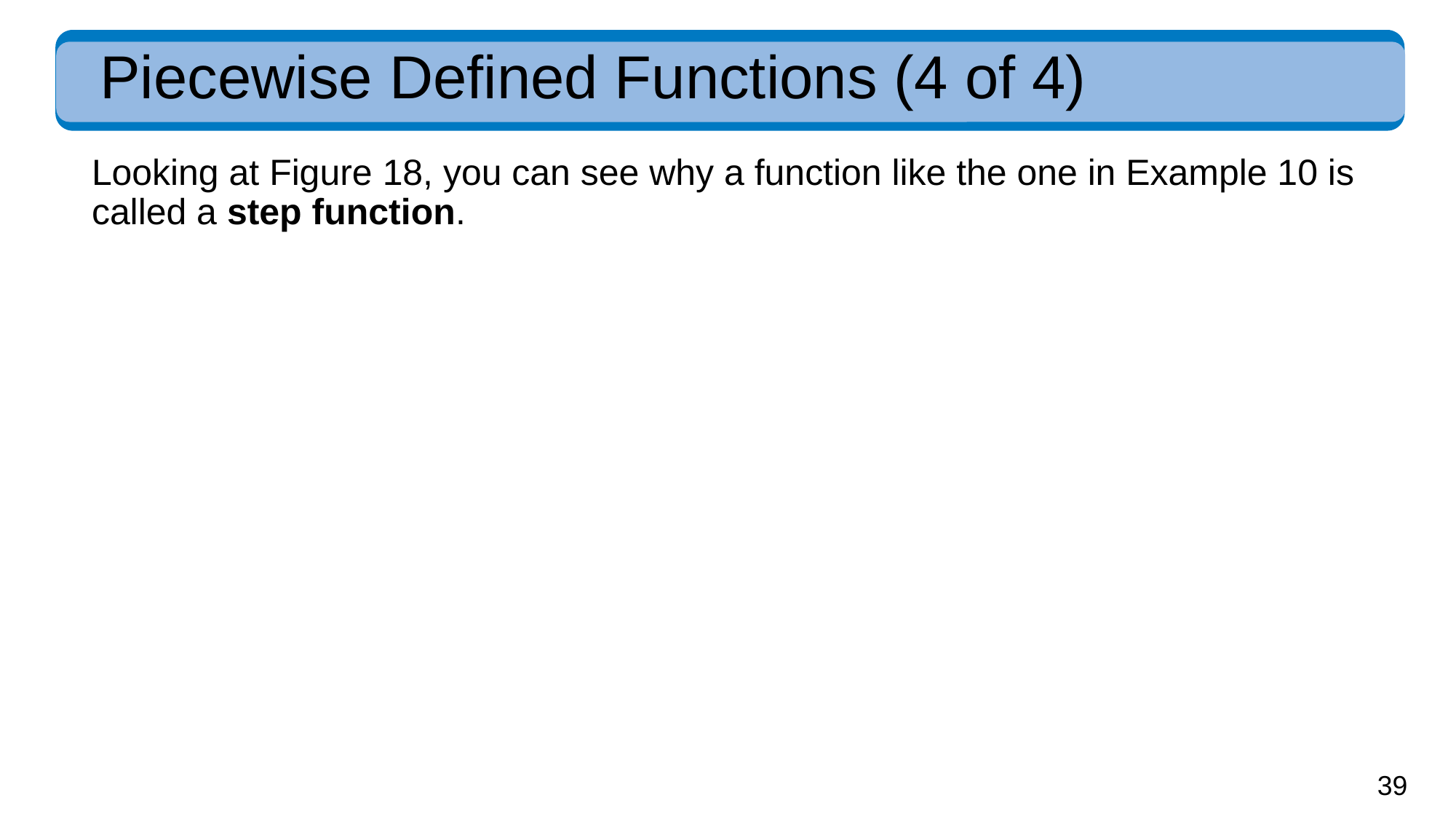

# Piecewise Defined Functions (4 of 4)
Looking at Figure 18, you can see why a function like the one in Example 10 is called a step function.